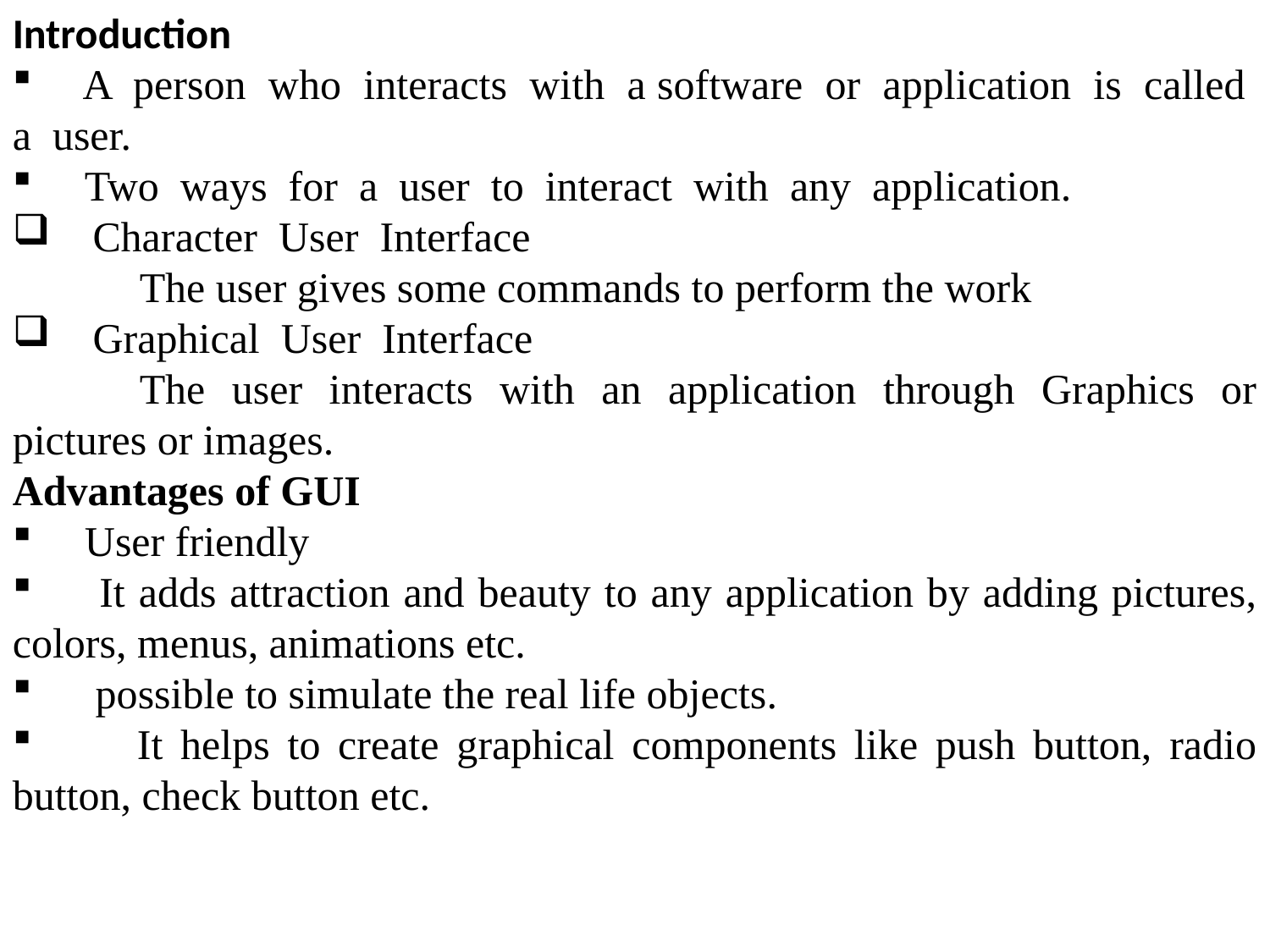

Introduction
     A  person  who  interacts  with  a software  or  application  is  called  a  user.
     Two  ways  for  a  user  to  interact  with  any  application.
    Character  User  Interface
	The user gives some commands to perform the work
    Graphical  User  Interface
	The user interacts with an application through Graphics or pictures or images.
Advantages of GUI
     User friendly
     It adds attraction and beauty to any application by adding pictures, colors, menus, animations etc.
      possible to simulate the real life objects.
      It helps to create graphical components like push button, radio button, check button etc.